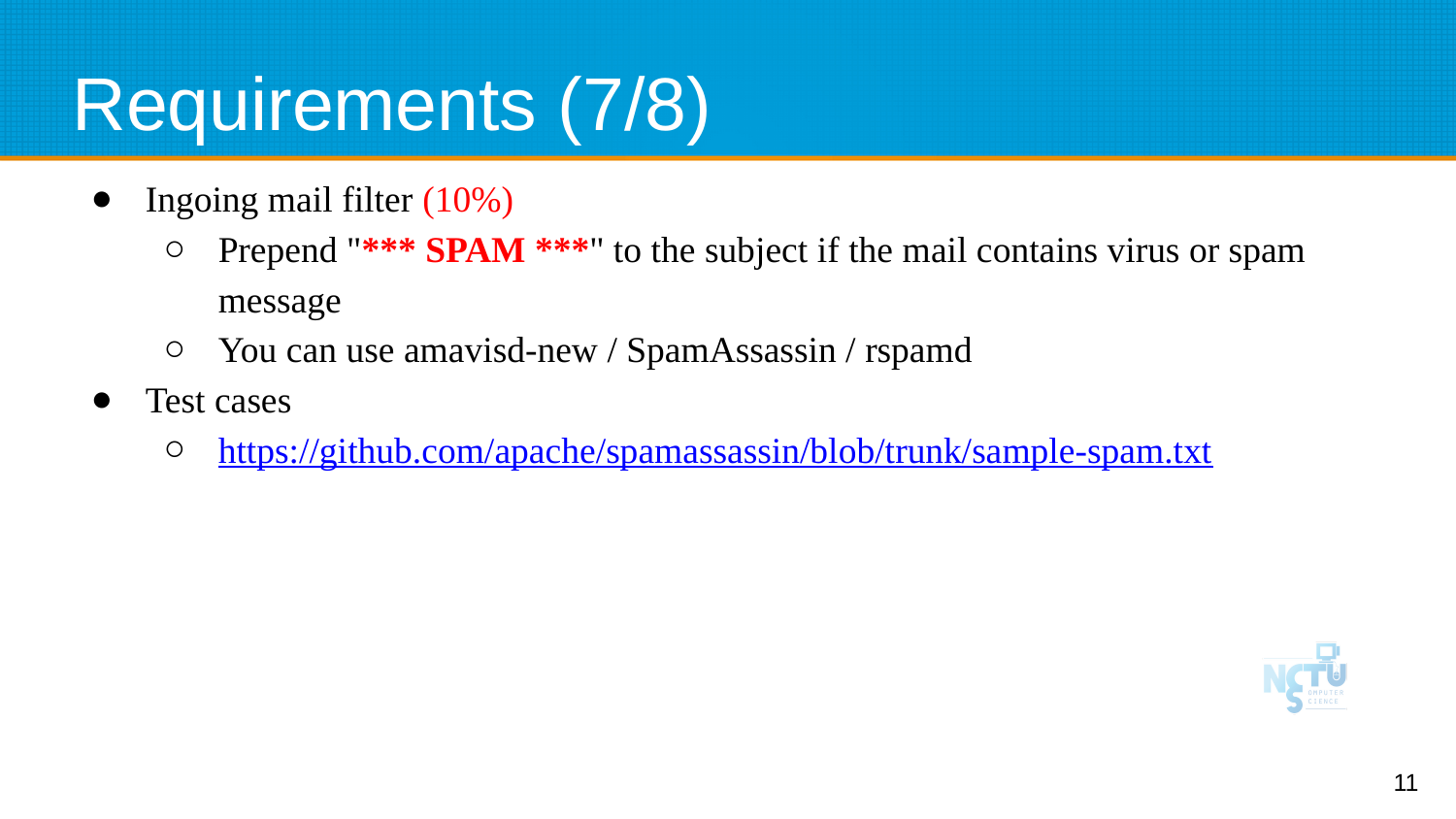

# Requirements (7/8)
Ingoing mail filter (10%)
Prepend "*** SPAM ***" to the subject if the mail contains virus or spam message
You can use amavisd-new / SpamAssassin / rspamd
Test cases
https://github.com/apache/spamassassin/blob/trunk/sample-spam.txt

11